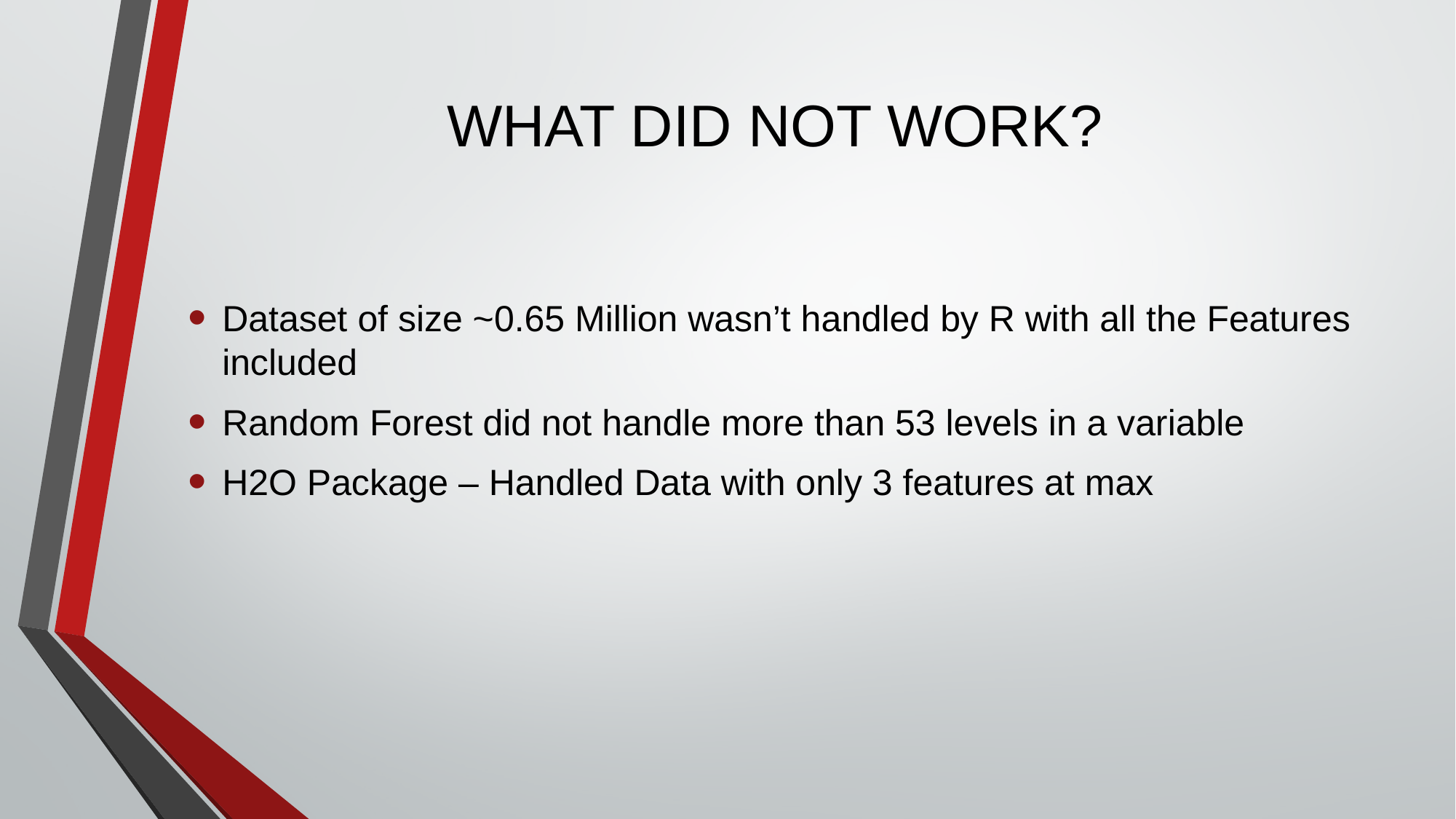

# WHAT DID NOT WORK?
Dataset of size ~0.65 Million wasn’t handled by R with all the Features included
Random Forest did not handle more than 53 levels in a variable
H2O Package – Handled Data with only 3 features at max